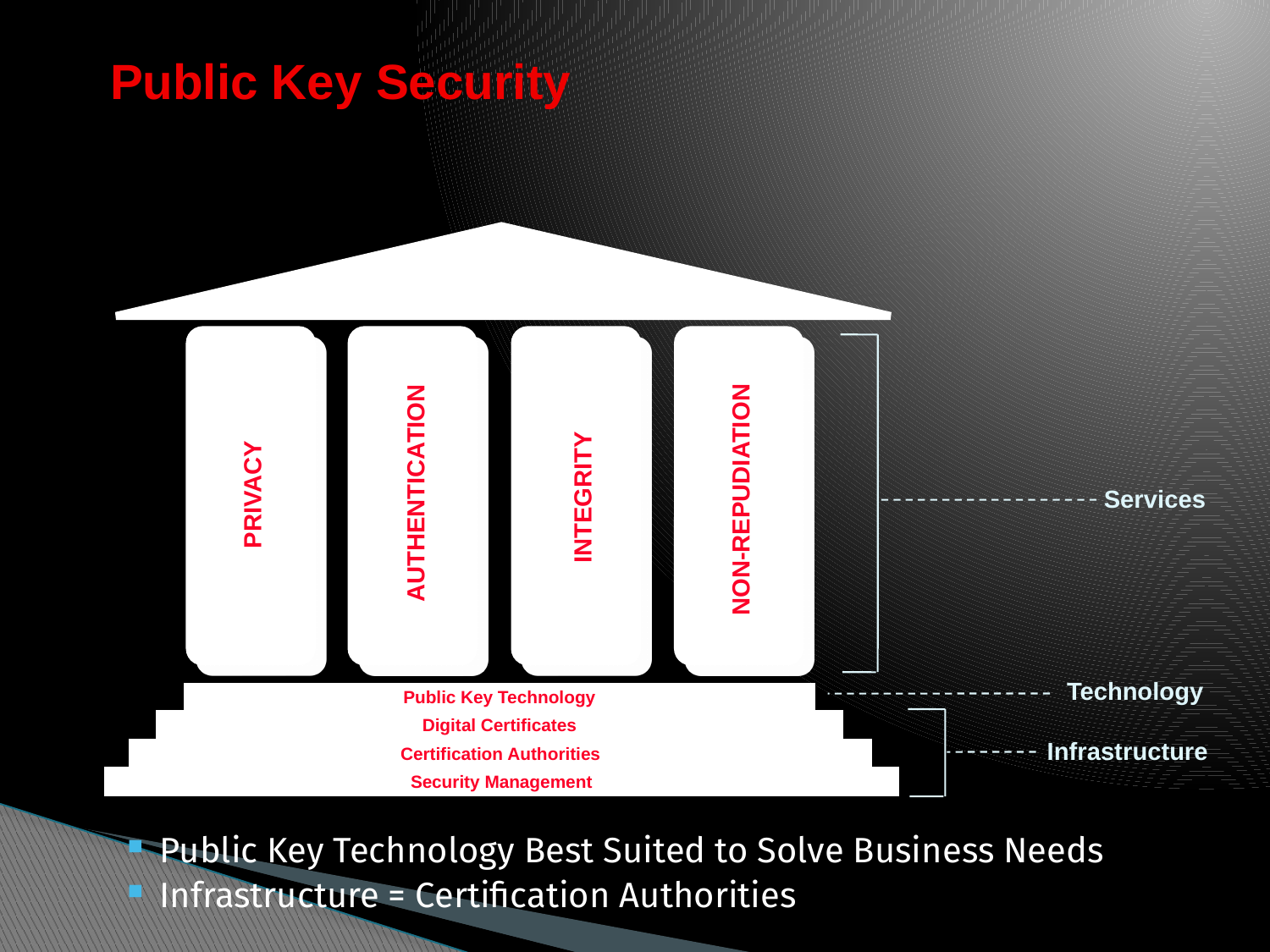

# Public Key Security

AUTHENTICATION
PRIVACY
INTEGRITY
Services
NON-REPUDIATION

 Technology
Public Key Technology

Digital Certificates
  Infrastructure
Certification Authorities

Security Management
Public Key Technology Best Suited to Solve Business Needs
Infrastructure = Certification Authorities